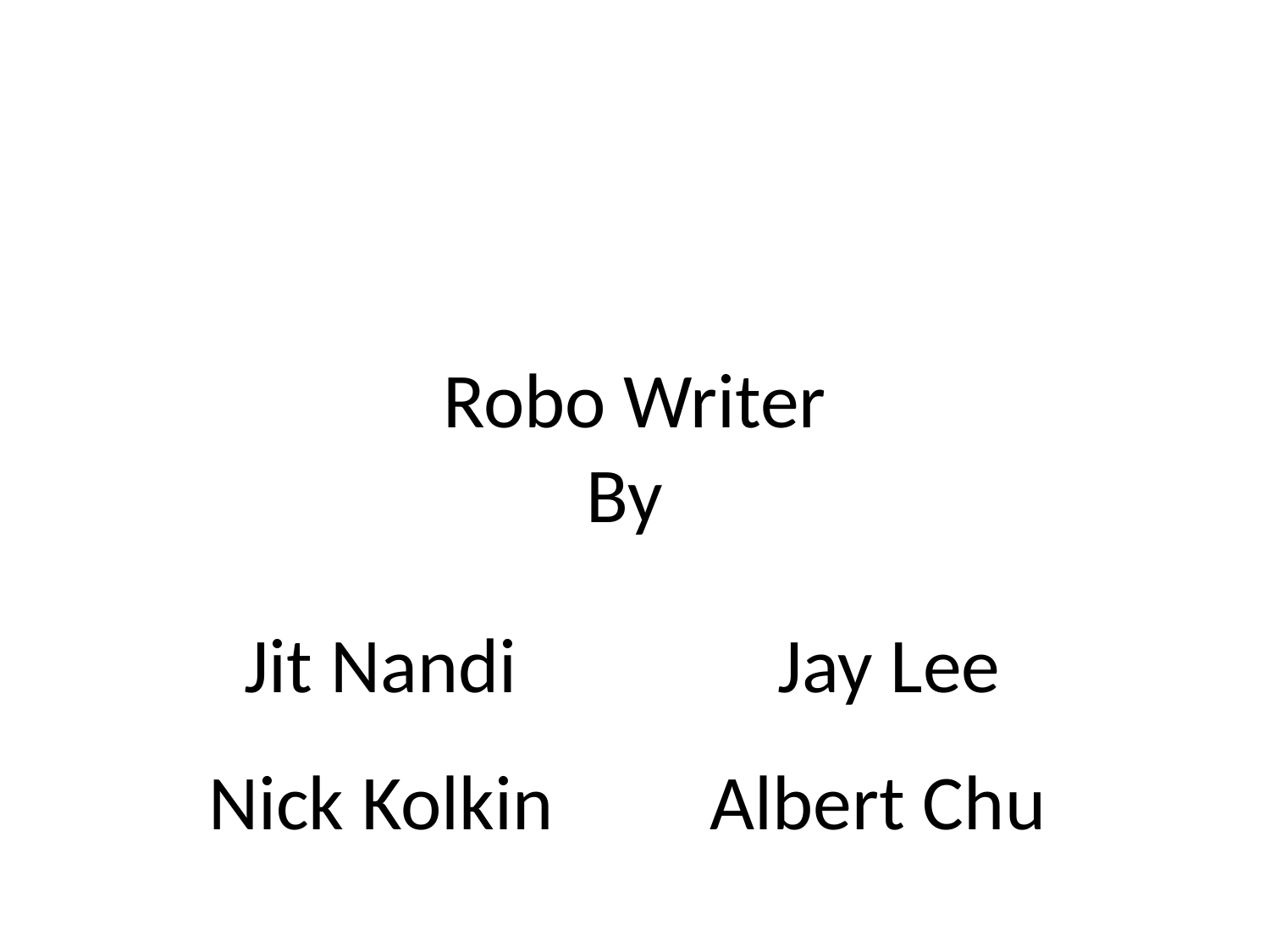

Robo Writer
By
Jit Nandi
Jay Lee
Nick Kolkin
Albert Chu